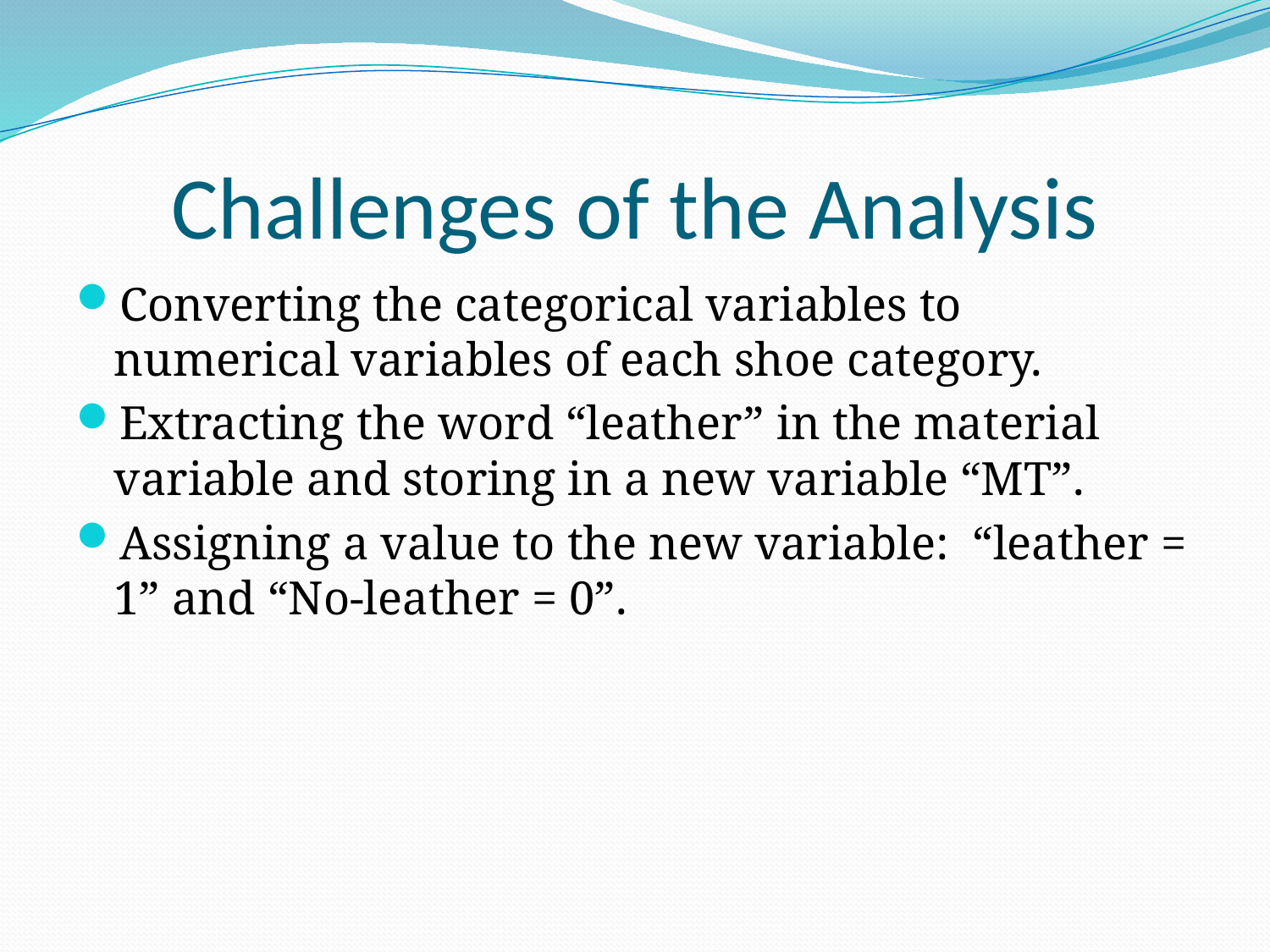

# Challenges of the Analysis
Converting the categorical variables to numerical variables of each shoe category.
Extracting the word “leather” in the material variable and storing in a new variable “MT”.
Assigning a value to the new variable:  “leather = 1” and “No-leather = 0”.